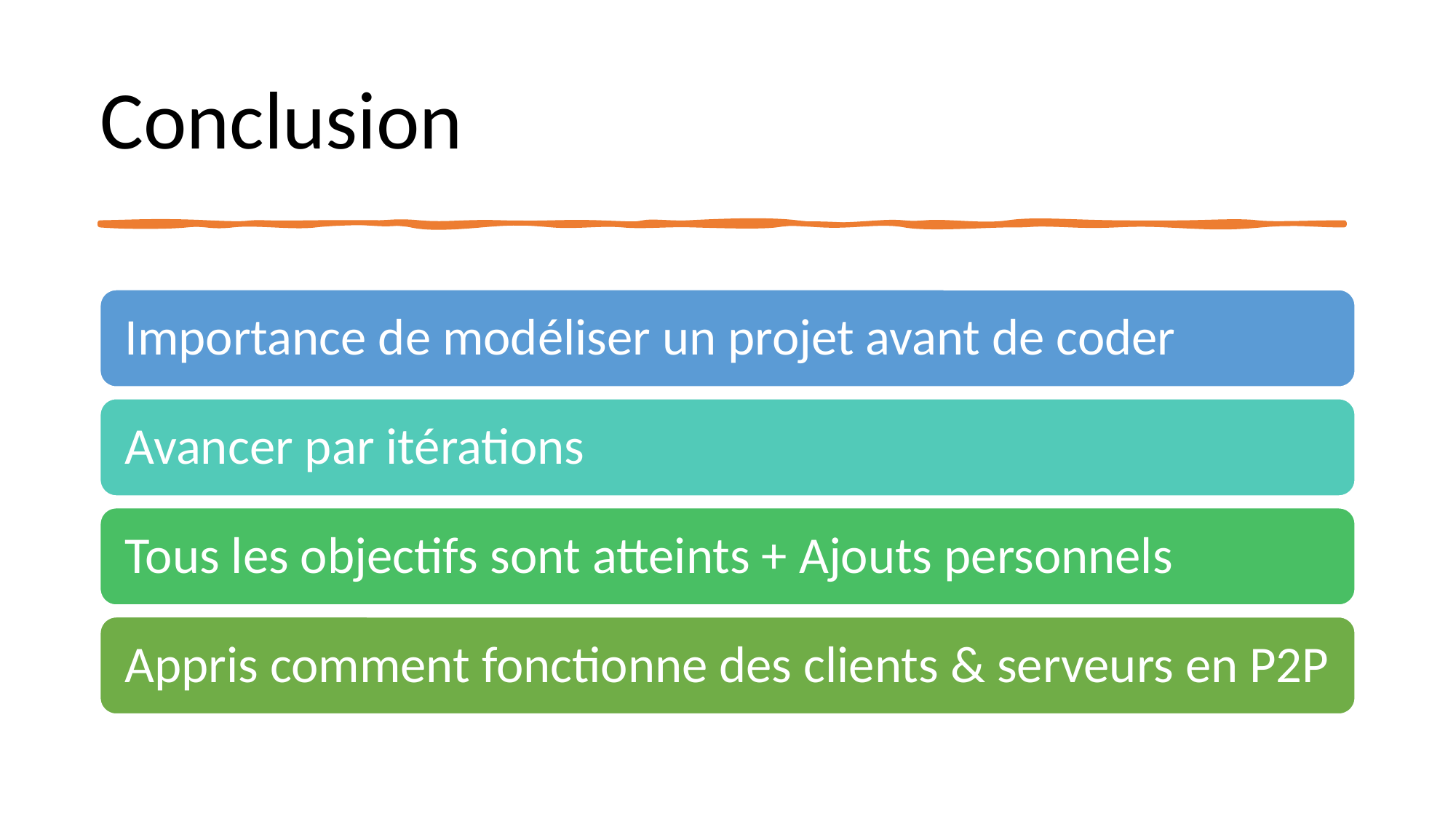

# Conclusion

Importance de modéliser un projet avant de coder
Avancer par itérations
Tous les objectifs sont atteints + Ajouts personnels
Appris comment fonctionne des clients & serveurs en P2P